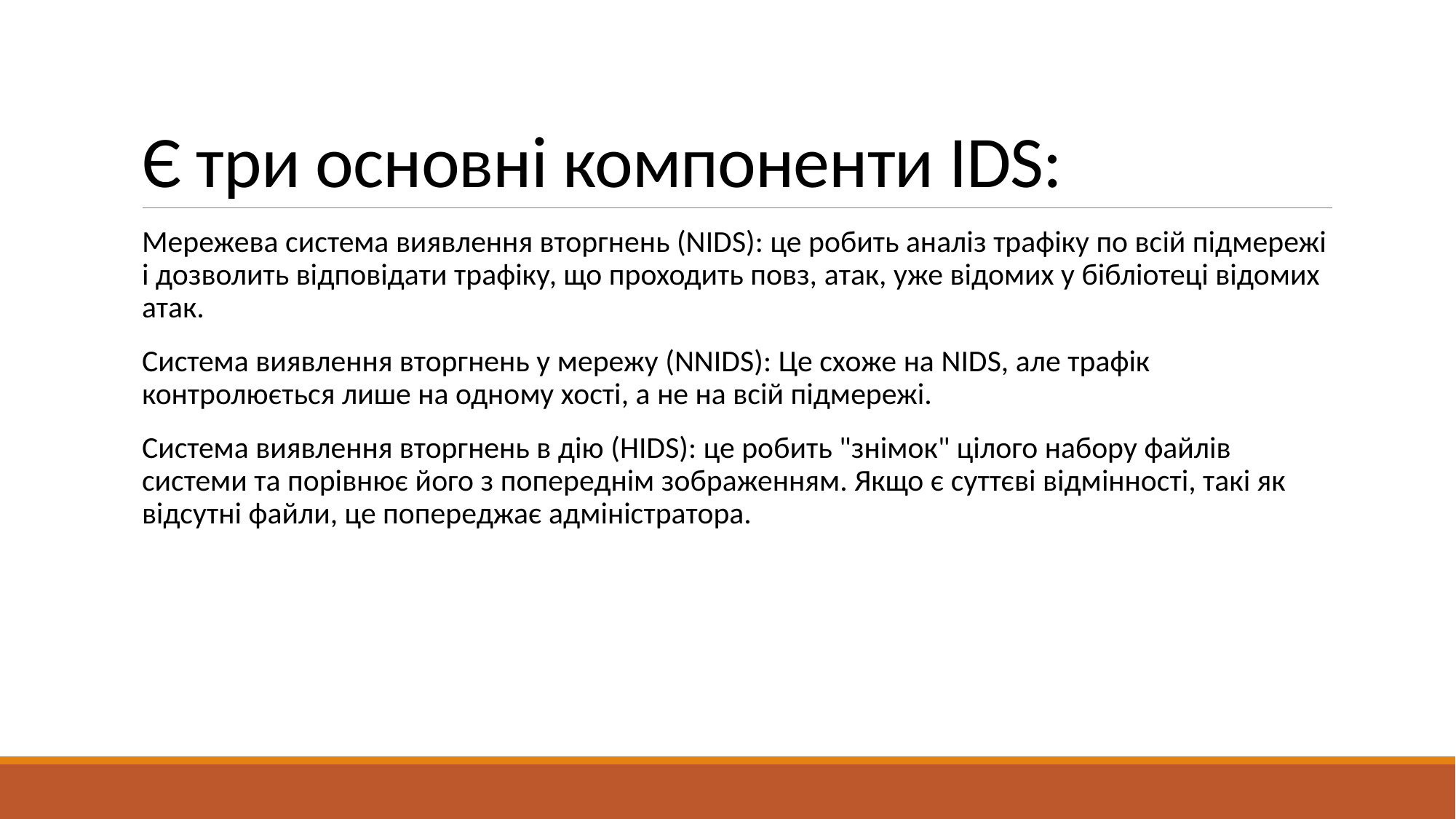

# Є три основні компоненти IDS:
Мережева система виявлення вторгнень (NIDS): це робить аналіз трафіку по всій підмережі і дозволить відповідати трафіку, що проходить повз, атак, уже відомих у бібліотеці відомих атак.
Система виявлення вторгнень у мережу (NNIDS): Це схоже на NIDS, але трафік контролюється лише на одному хості, а не на всій підмережі.
Система виявлення вторгнень в дію (HIDS): це робить "знімок" цілого набору файлів системи та порівнює його з попереднім зображенням. Якщо є суттєві відмінності, такі як відсутні файли, це попереджає адміністратора.